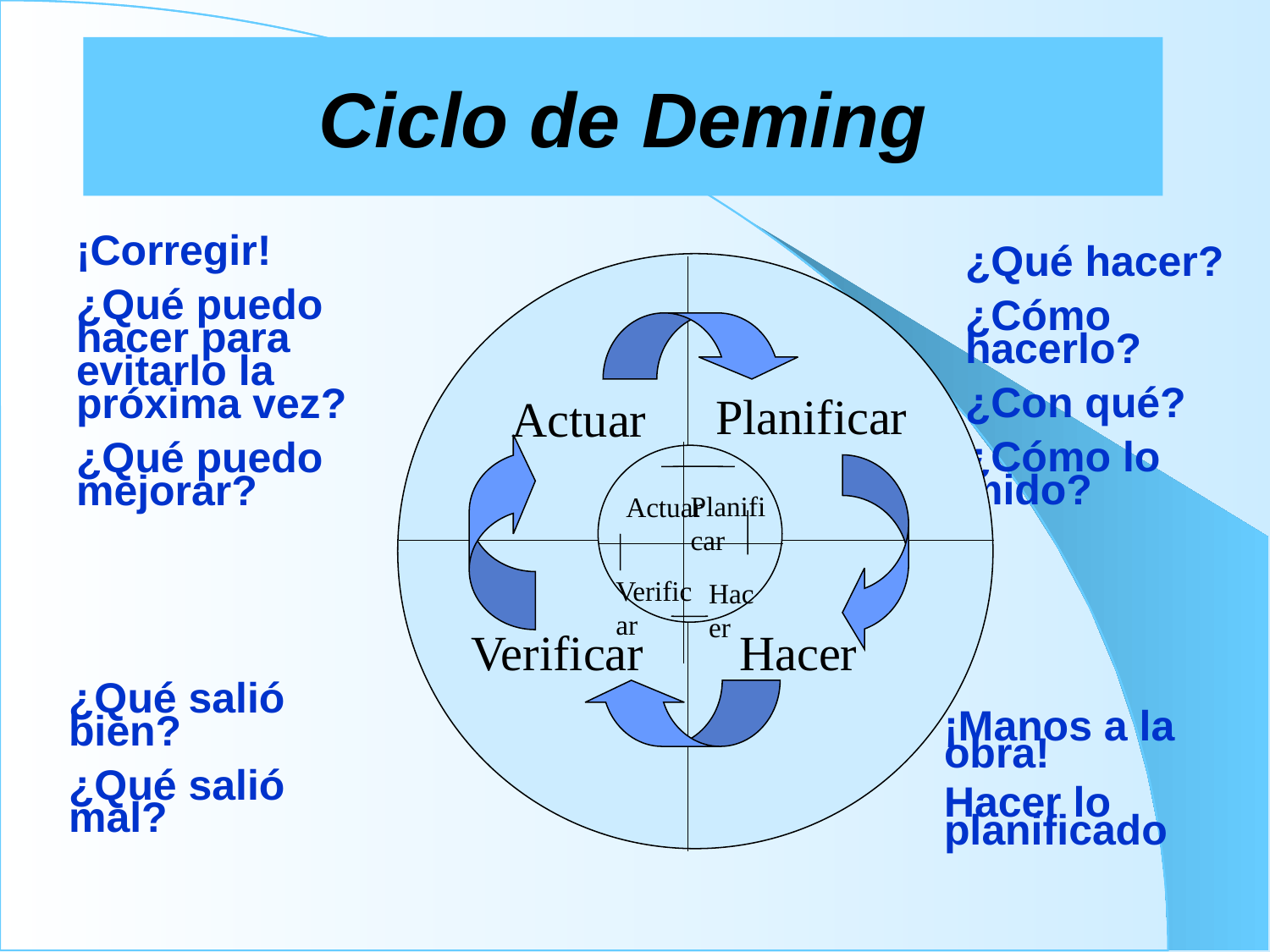

# Ciclo de Deming
¡Corregir!
¿Qué puedo hacer para evitarlo la próxima vez?
¿Qué puedo mejorar?
¿Qué hacer?
¿Cómo hacerlo?
¿Con qué?
¿Cómo lo mido?

Planificar
Actuar

Verificar
Hacer

Planificar
Actuar

Verificar
Hacer

¿Qué salió bien?
¿Qué salió mal?
¡Manos a la obra!
Hacer lo planificado